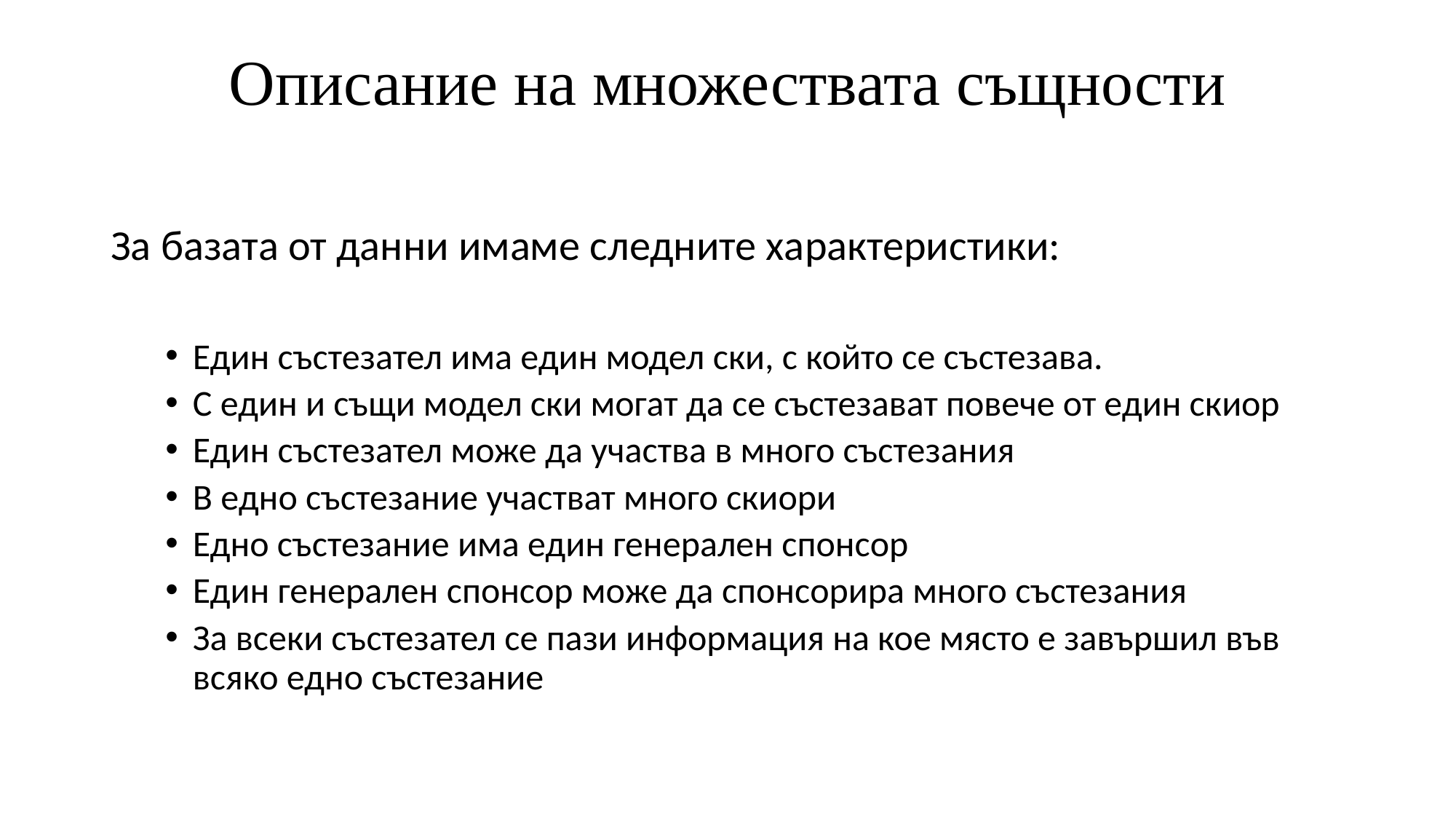

# Описание на множествата същности
За базата от данни имаме следните характеристики:

Един състезател има един модел ски, с който се състезава.
С един и същи модел ски могат да се състезават повече от един скиор
Един състезател може да участва в много състезания
В едно състезание участват много скиори
Едно състезание има един генерален спонсор
Един генерален спонсор може да спонсорира много състезания
За всеки състезател се пази информация на кое място е завършил във всяко едно състезание